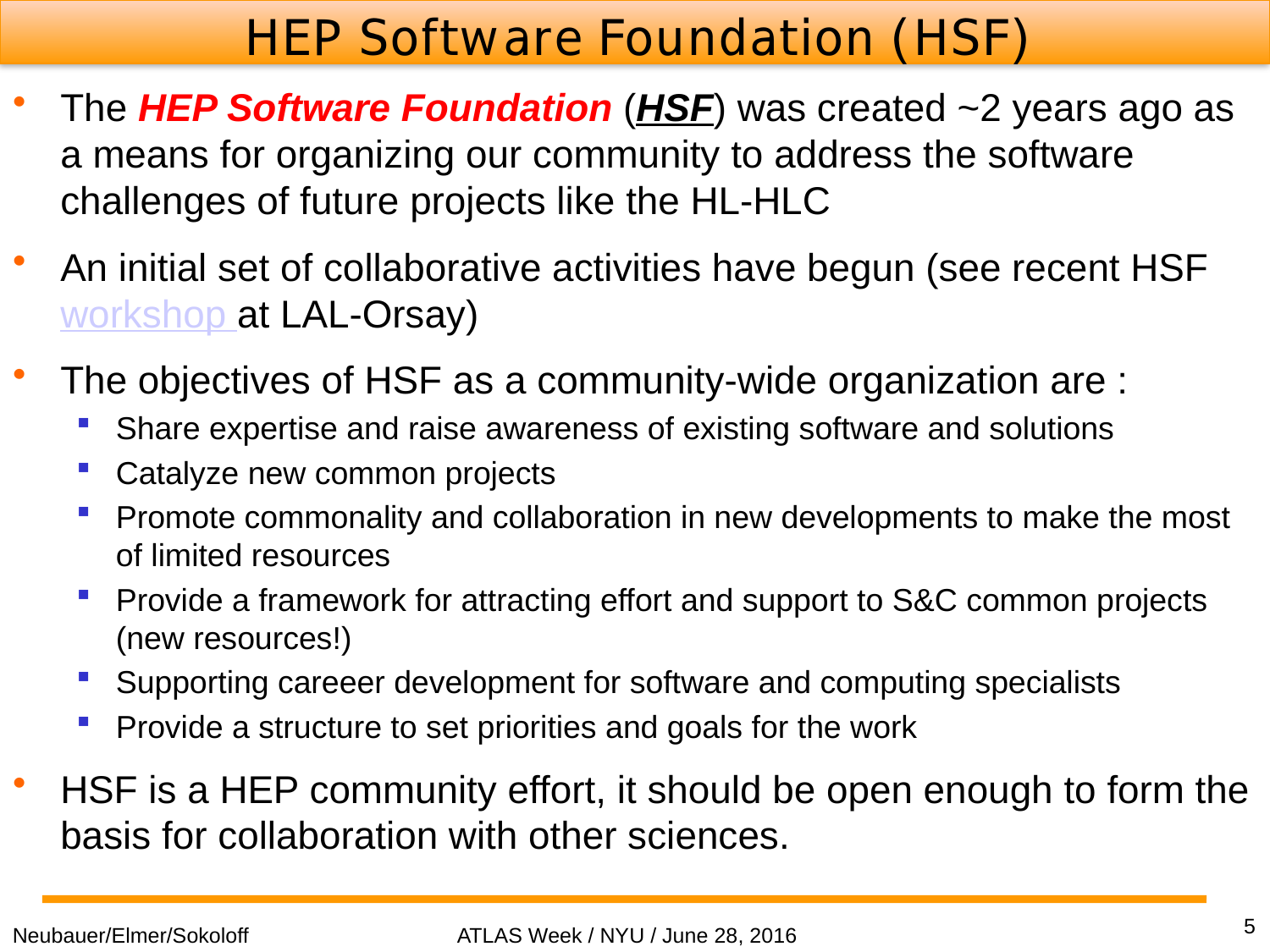

HEP Software Foundation (HSF)
The HEP Software Foundation (HSF) was created ~2 years ago as a means for organizing our community to address the software challenges of future projects like the HL-HLC
An initial set of collaborative activities have begun (see recent HSF workshop at LAL-Orsay)
The objectives of HSF as a community-wide organization are :
Share expertise and raise awareness of existing software and solutions
Catalyze new common projects
Promote commonality and collaboration in new developments to make the most of limited resources
Provide a framework for attracting effort and support to S&C common projects (new resources!)
Supporting careeer development for software and computing specialists
Provide a structure to set priorities and goals for the work
HSF is a HEP community effort, it should be open enough to form the basis for collaboration with other sciences.
5
ATLAS Week / NYU / June 28, 2016
Neubauer/Elmer/Sokoloff